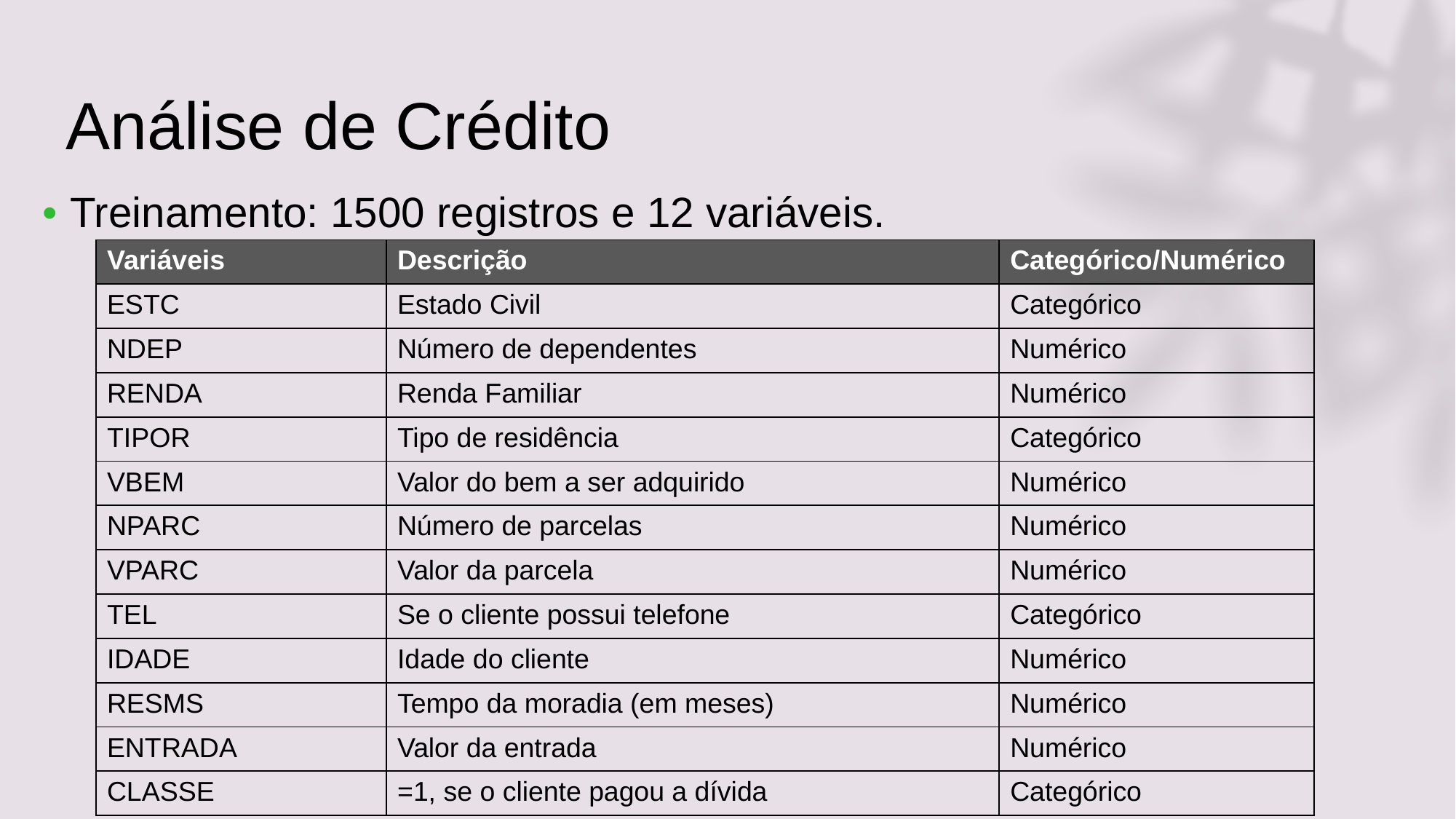

# Análise de Crédito
Treinamento: 1500 registros e 12 variáveis.
| Variáveis | Descrição | Categórico/Numérico |
| --- | --- | --- |
| ESTC | Estado Civil | Categórico |
| NDEP | Número de dependentes | Numérico |
| RENDA | Renda Familiar | Numérico |
| TIPOR | Tipo de residência | Categórico |
| VBEM | Valor do bem a ser adquirido | Numérico |
| NPARC | Número de parcelas | Numérico |
| VPARC | Valor da parcela | Numérico |
| TEL | Se o cliente possui telefone | Categórico |
| IDADE | Idade do cliente | Numérico |
| RESMS | Tempo da moradia (em meses) | Numérico |
| ENTRADA | Valor da entrada | Numérico |
| CLASSE | =1, se o cliente pagou a dívida | Categórico |